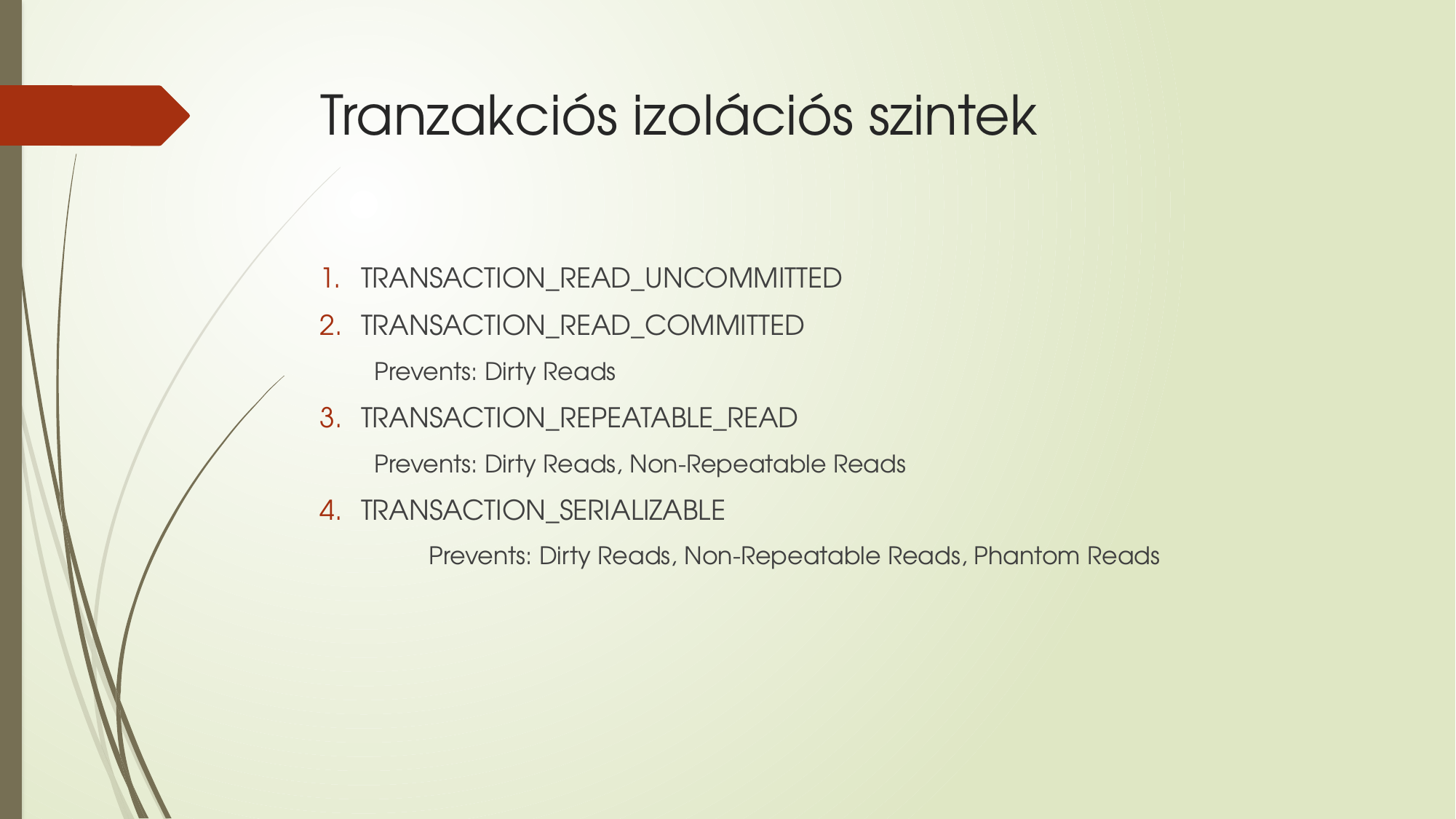

# Tranzakciós izolációs szintek
TRANSACTION_READ_UNCOMMITTED
TRANSACTION_READ_COMMITTED
Prevents: Dirty Reads
TRANSACTION_REPEATABLE_READ
Prevents: Dirty Reads, Non-Repeatable Reads
TRANSACTION_SERIALIZABLE
	Prevents: Dirty Reads, Non-Repeatable Reads, Phantom Reads